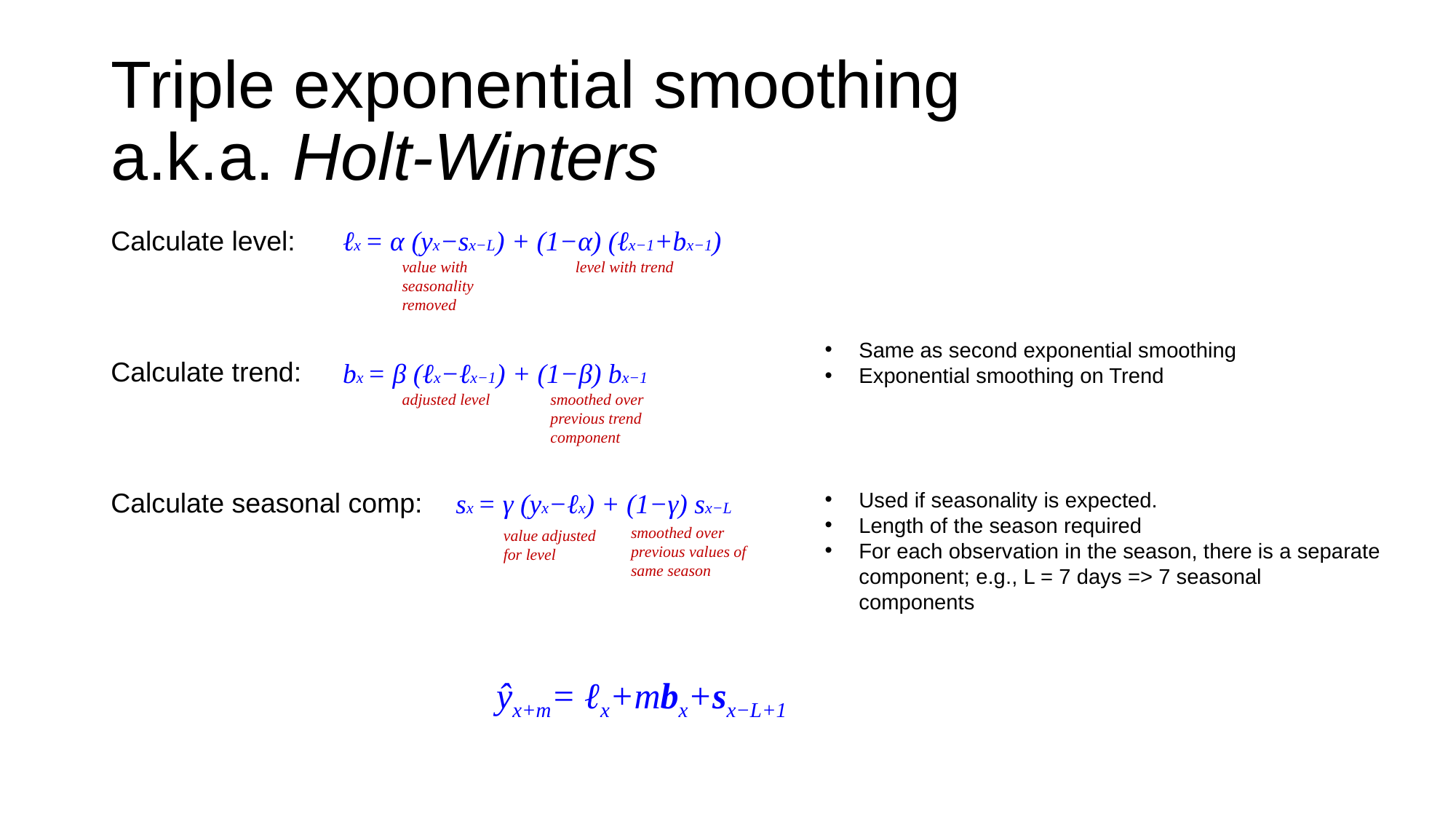

# Triple exponential smoothing a.k.a. Holt-Winters
Calculate level:

Calculate trend:

Calculate seasonal comp:

ℓx = α (yx−sx−L) + (1−α) (ℓx−1+bx−1)
value with seasonality removed
level with trend
Same as second exponential smoothing
Exponential smoothing on Trend
bx = β (ℓx−ℓx−1) + (1−β) bx−1
adjusted level
smoothed over previous trend component
sx = γ (yx−ℓx) + (1−γ) sx−L

value adjusted for level
smoothed over previous values of same season
Used if seasonality is expected.
Length of the season required
For each observation in the season, there is a separate component; e.g., L = 7 days => 7 seasonal components

ŷx+m= ℓx+mbx+sx−L+1